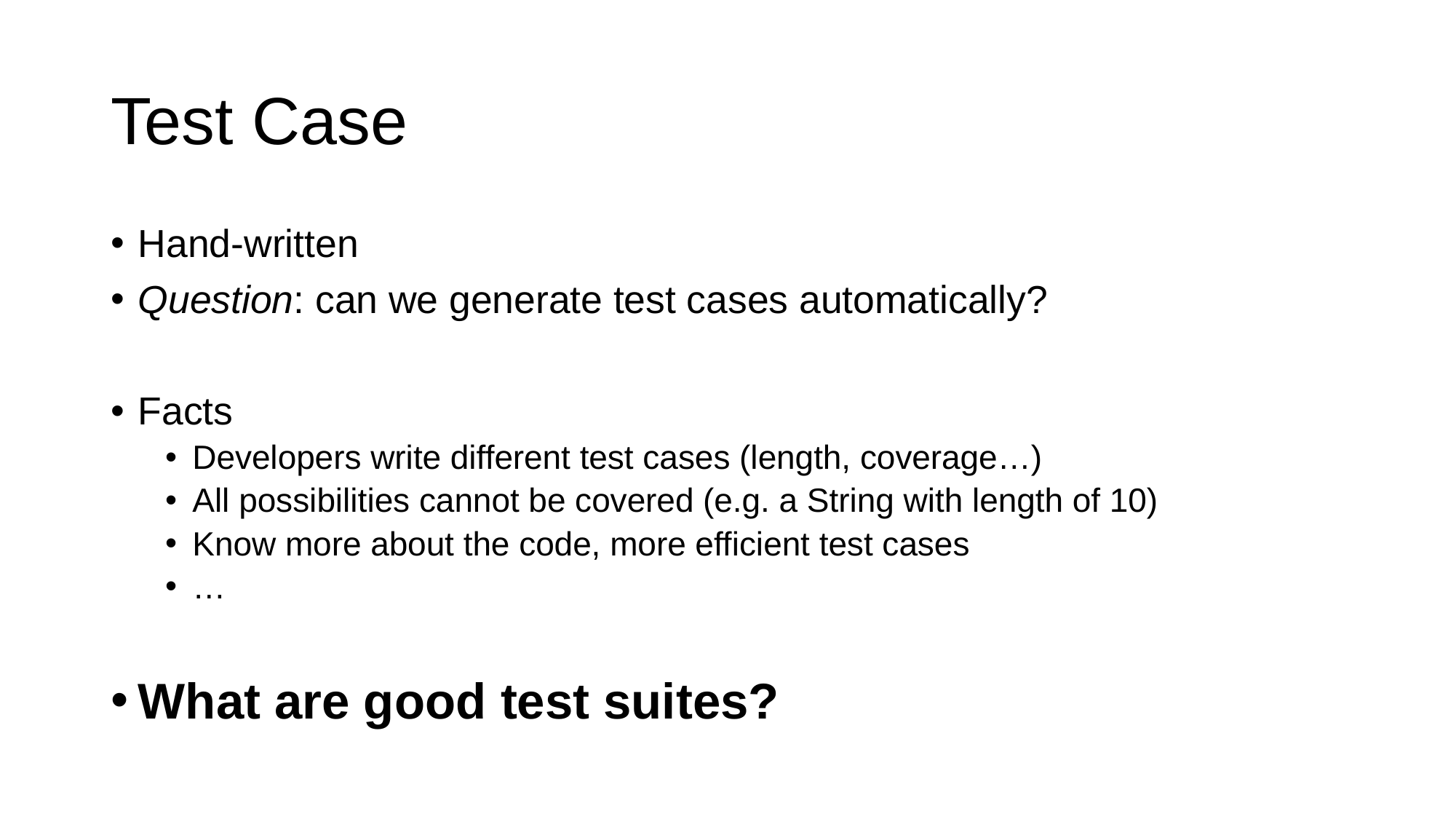

# Test Case
Hand-written
Question: can we generate test cases automatically?

Facts
Developers write different test cases (length, coverage…)
All possibilities cannot be covered (e.g. a String with length of 10)
Know more about the code, more efficient test cases
…

What are good test suites?